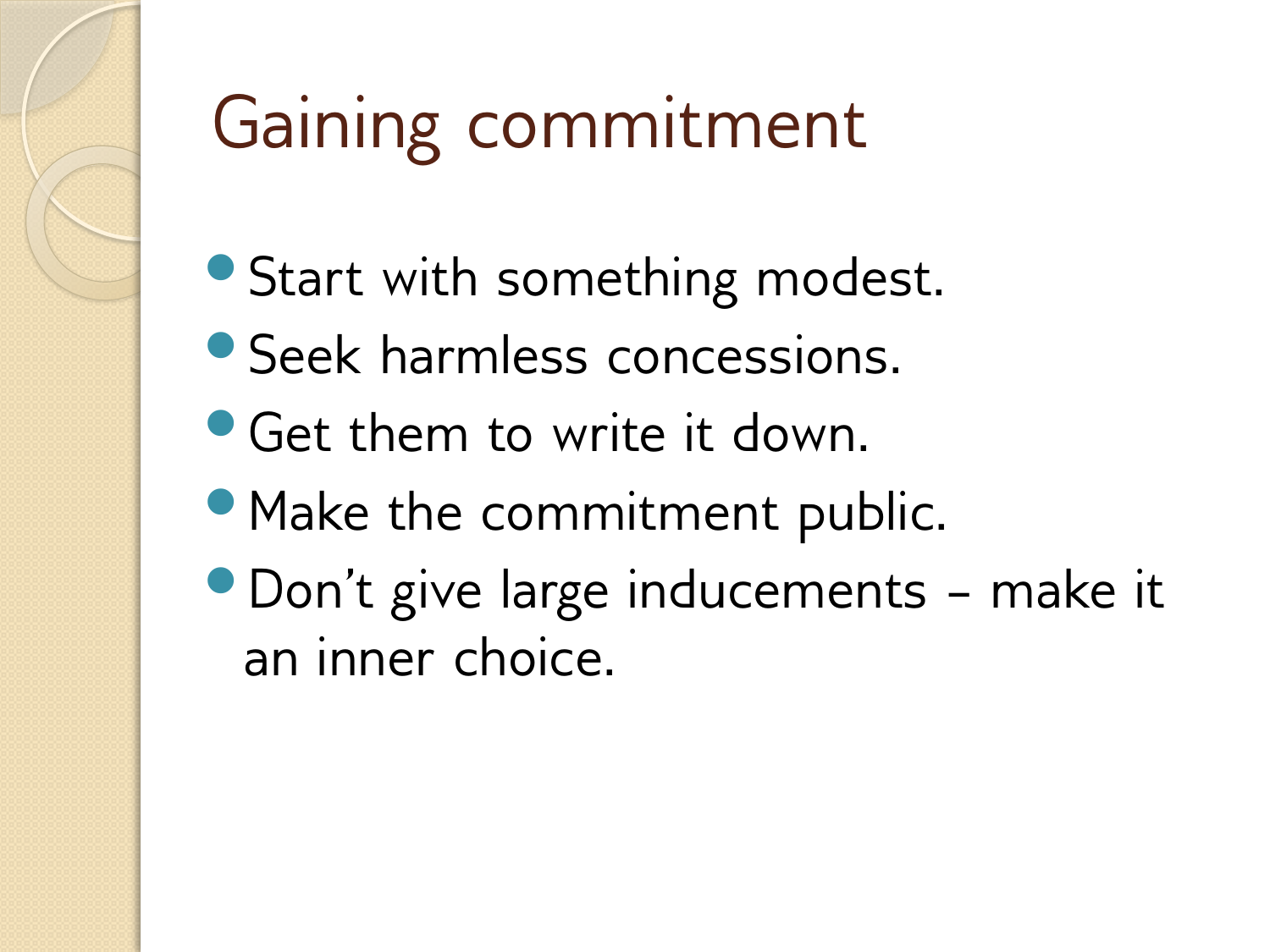

# Gaining commitment
Start with something modest.
Seek harmless concessions.
Get them to write it down.
Make the commitment public.
Don’t give large inducements – make it an inner choice.